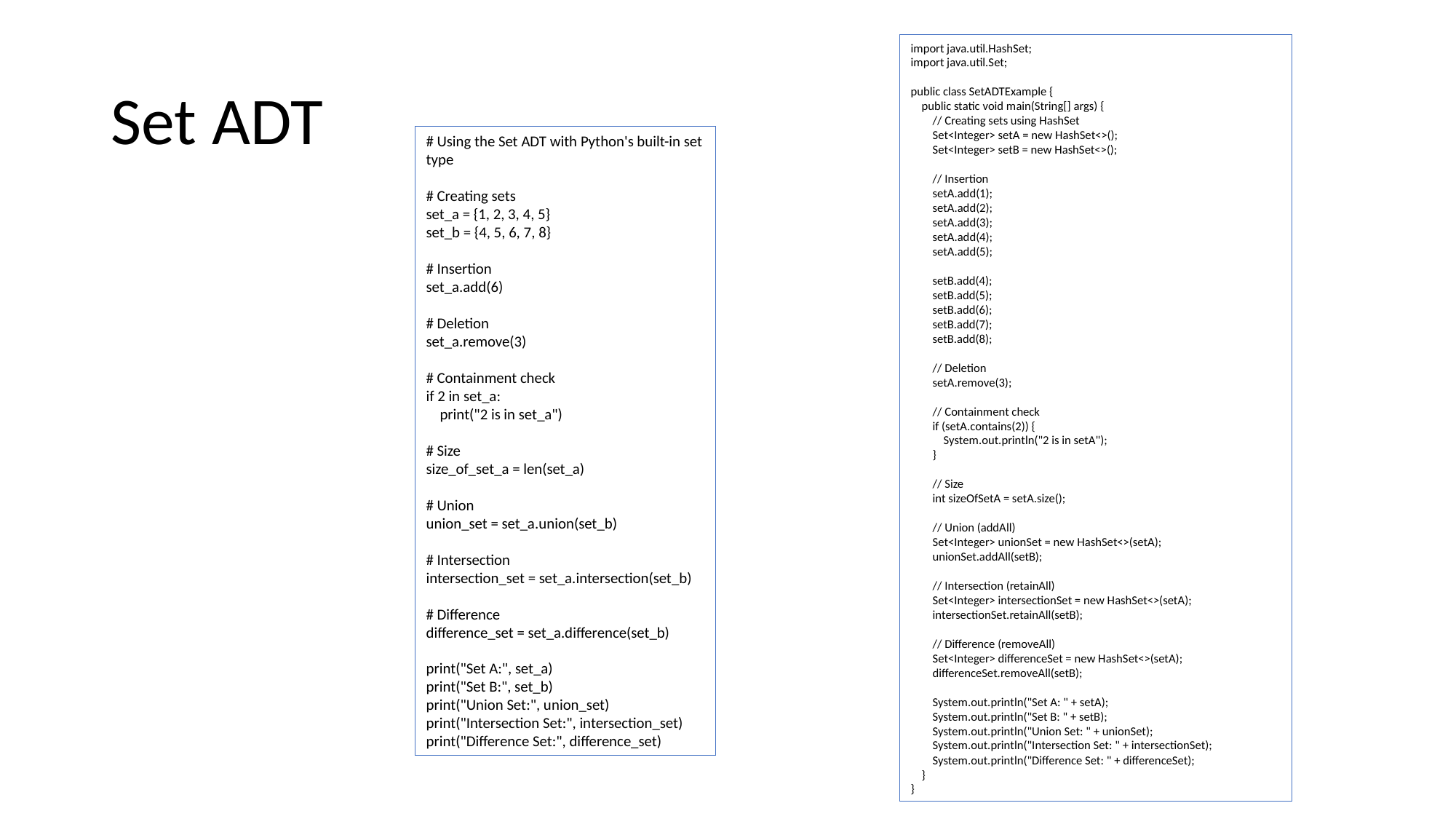

import java.util.HashSet;
import java.util.Set;

public class SetADTExample {
    public static void main(String[] args) {
        // Creating sets using HashSet
        Set<Integer> setA = new HashSet<>();
        Set<Integer> setB = new HashSet<>();

        // Insertion
        setA.add(1);
        setA.add(2);
        setA.add(3);
        setA.add(4);
        setA.add(5);

        setB.add(4);
        setB.add(5);
        setB.add(6);
        setB.add(7);
        setB.add(8);

        // Deletion
        setA.remove(3);

        // Containment check
        if (setA.contains(2)) {
            System.out.println("2 is in setA");
        }

        // Size
        int sizeOfSetA = setA.size();

        // Union (addAll)
        Set<Integer> unionSet = new HashSet<>(setA);
        unionSet.addAll(setB);

        // Intersection (retainAll)
        Set<Integer> intersectionSet = new HashSet<>(setA);
        intersectionSet.retainAll(setB);

        // Difference (removeAll)
        Set<Integer> differenceSet = new HashSet<>(setA);
        differenceSet.removeAll(setB);

        System.out.println("Set A: " + setA);
        System.out.println("Set B: " + setB);
        System.out.println("Union Set: " + unionSet);
        System.out.println("Intersection Set: " + intersectionSet);
        System.out.println("Difference Set: " + differenceSet);
    }
}
# Set ADT
# Using the Set ADT with Python's built-in set type

# Creating sets
set_a = {1, 2, 3, 4, 5}
set_b = {4, 5, 6, 7, 8}

# Insertion
set_a.add(6)

# Deletion
set_a.remove(3)

# Containment check
if 2 in set_a:
    print("2 is in set_a")

# Size
size_of_set_a = len(set_a)

# Union
union_set = set_a.union(set_b)

# Intersection
intersection_set = set_a.intersection(set_b)

# Difference
difference_set = set_a.difference(set_b)

print("Set A:", set_a)
print("Set B:", set_b)
print("Union Set:", union_set)
print("Intersection Set:", intersection_set)
print("Difference Set:", difference_set)